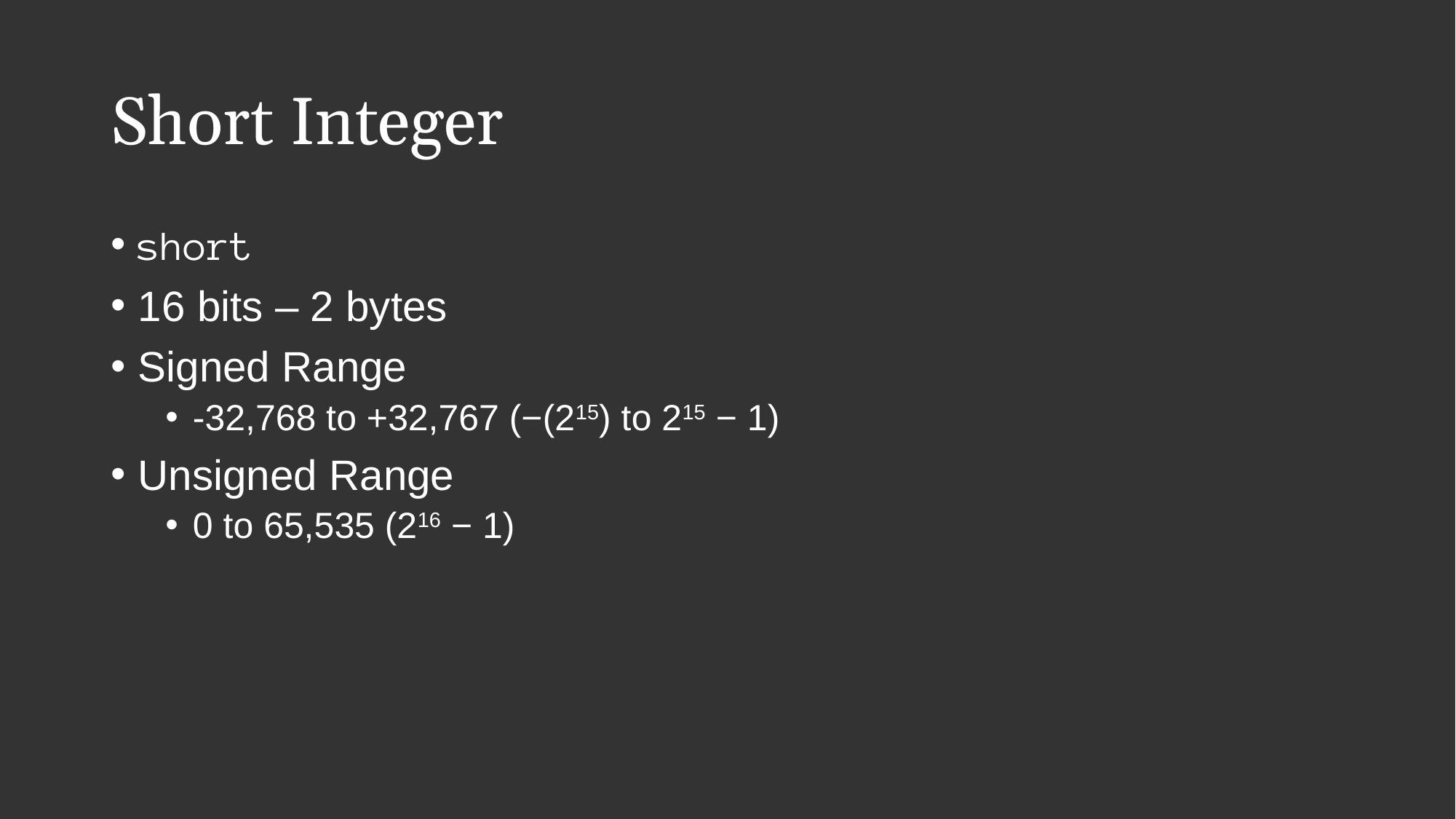

# Short Integer
short
16 bits – 2 bytes
Signed Range
-32,768 to +32,767 (−(215) to 215 − 1)
Unsigned Range
0 to 65,535 (216 − 1)